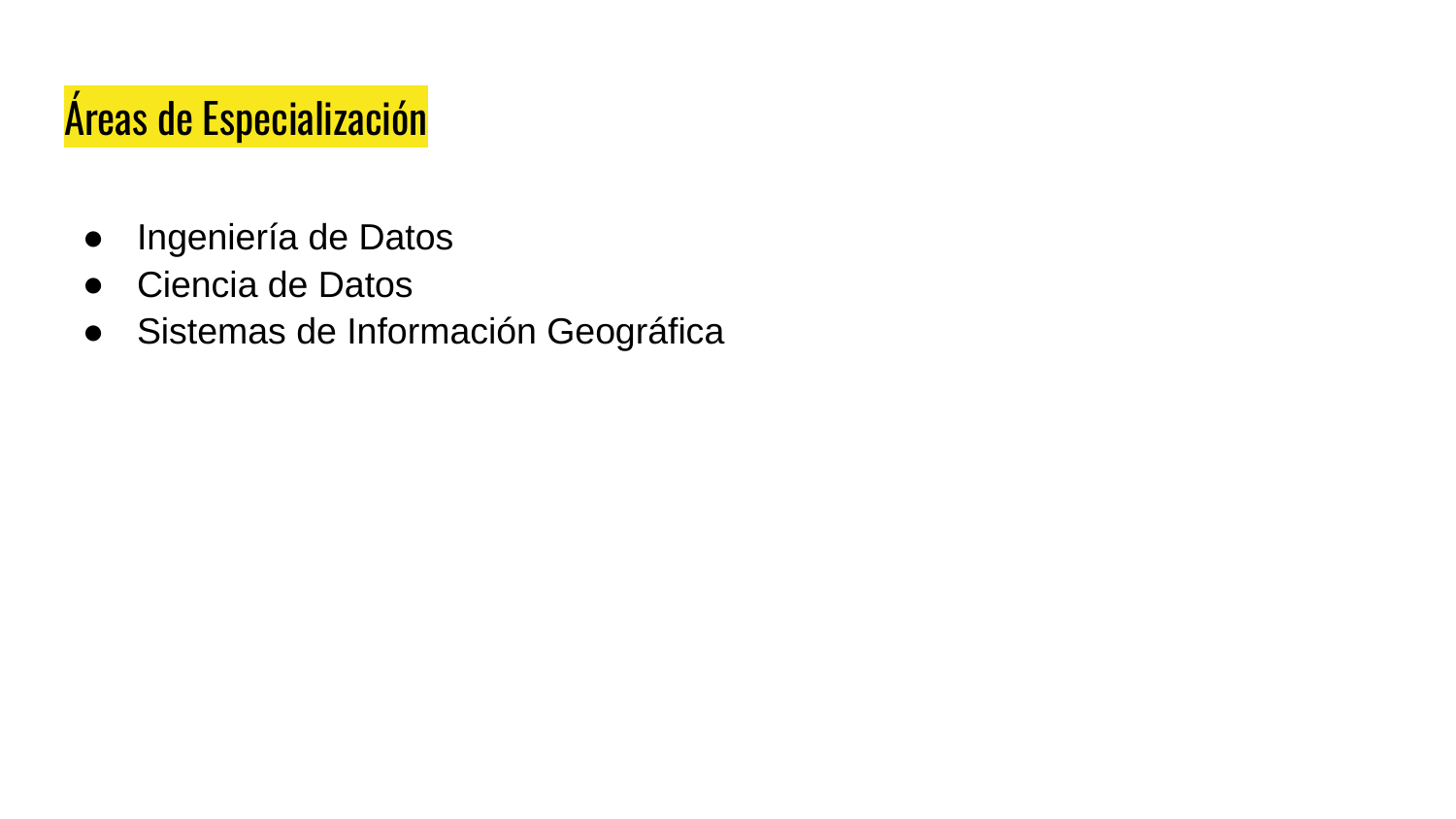

# Áreas de Especialización
Ingeniería de Datos
Ciencia de Datos
Sistemas de Información Geográfica